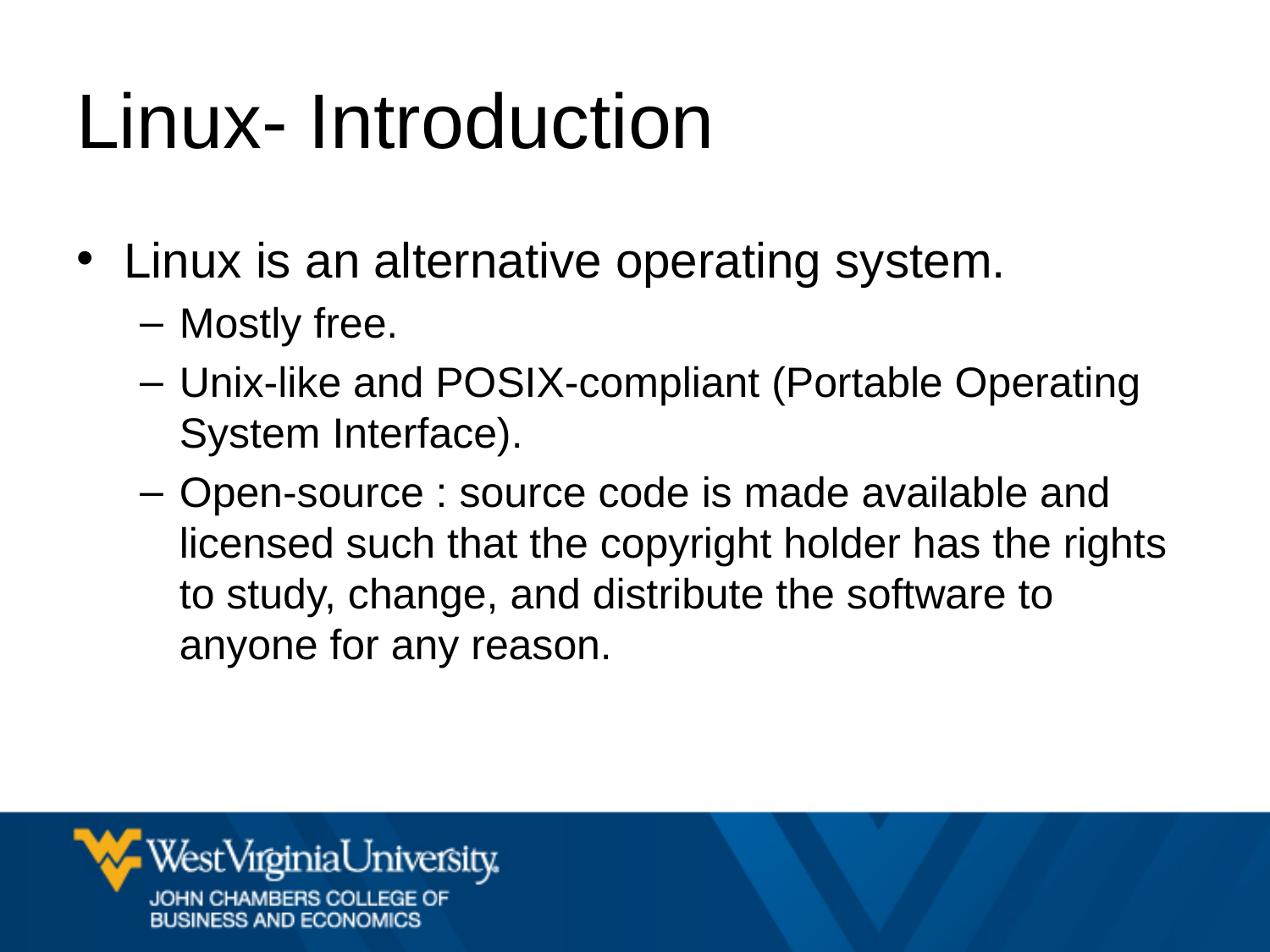

# Linux- Introduction
Linux is an alternative operating system.
Mostly free.
Unix-like and POSIX-compliant (Portable Operating System Interface).
Open-source : source code is made available and licensed such that the copyright holder has the rights to study, change, and distribute the software to anyone for any reason.